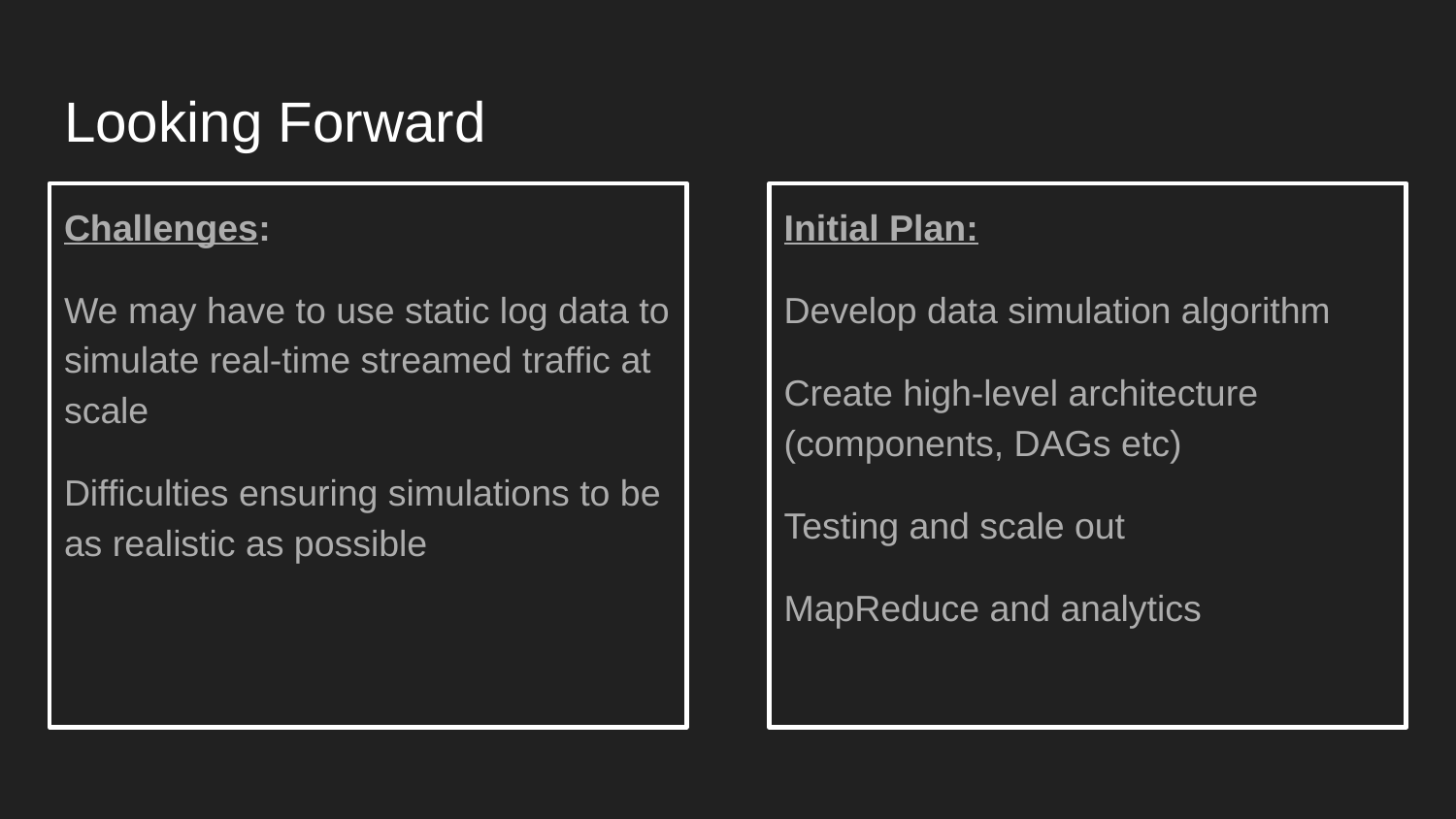

# Looking Forward
Challenges:
We may have to use static log data to simulate real-time streamed traffic at scale
Difficulties ensuring simulations to be as realistic as possible
Initial Plan:
Develop data simulation algorithm
Create high-level architecture (components, DAGs etc)
Testing and scale out
MapReduce and analytics